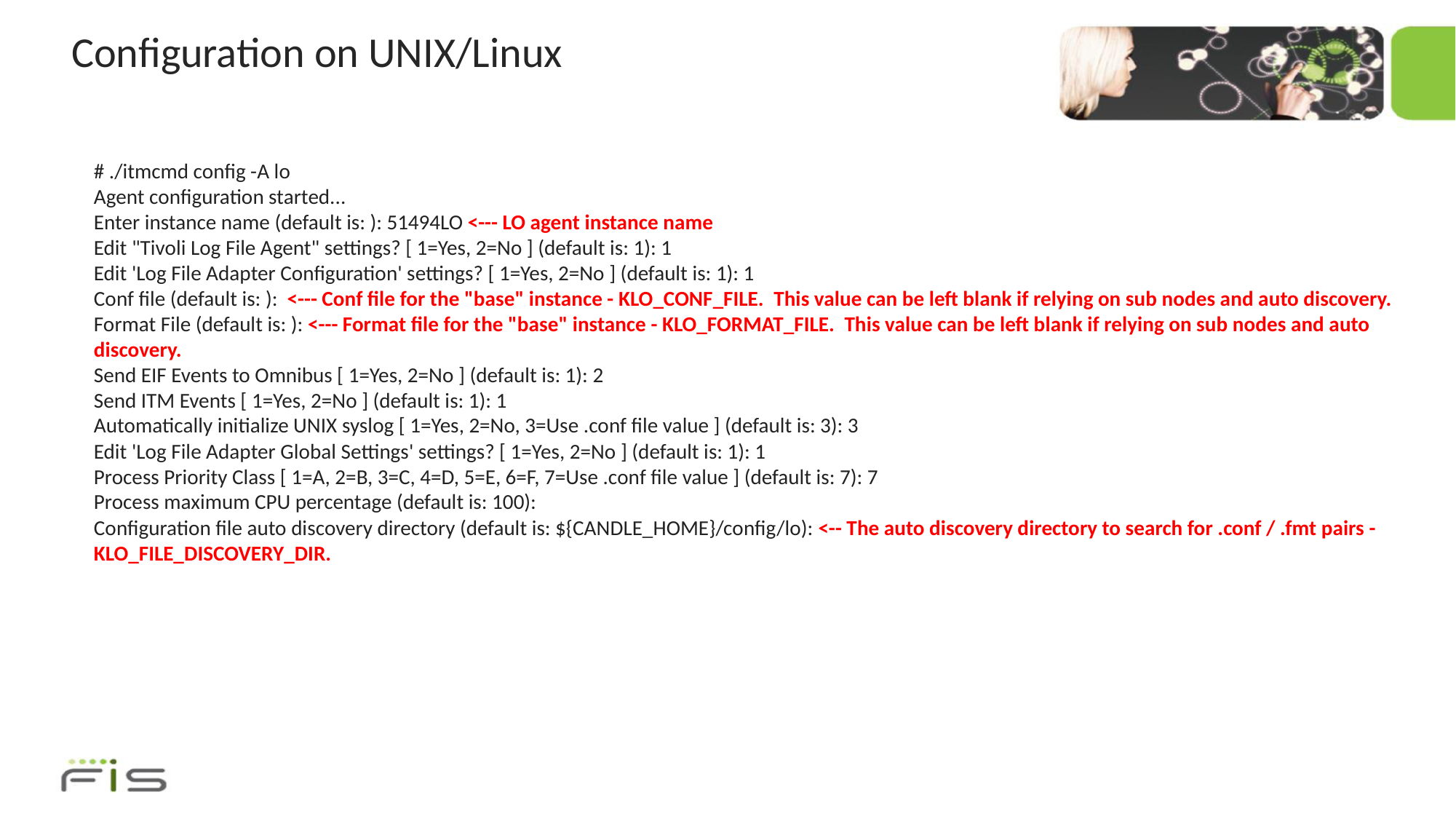

# Configuration on UNIX/Linux
# ./itmcmd config -A lo Agent configuration started... Enter instance name (default is: ): 51494LO <--- LO agent instance name Edit "Tivoli Log File Agent" settings? [ 1=Yes, 2=No ] (default is: 1): 1 Edit 'Log File Adapter Configuration' settings? [ 1=Yes, 2=No ] (default is: 1): 1 Conf file (default is: ):  <--- Conf file for the "base" instance - KLO_CONF_FILE.  This value can be left blank if relying on sub nodes and auto discovery. Format File (default is: ): <--- Format file for the "base" instance - KLO_FORMAT_FILE.  This value can be left blank if relying on sub nodes and auto discovery. Send EIF Events to Omnibus [ 1=Yes, 2=No ] (default is: 1): 2 Send ITM Events [ 1=Yes, 2=No ] (default is: 1): 1 Automatically initialize UNIX syslog [ 1=Yes, 2=No, 3=Use .conf file value ] (default is: 3): 3 Edit 'Log File Adapter Global Settings' settings? [ 1=Yes, 2=No ] (default is: 1): 1 Process Priority Class [ 1=A, 2=B, 3=C, 4=D, 5=E, 6=F, 7=Use .conf file value ] (default is: 7): 7 Process maximum CPU percentage (default is: 100): Configuration file auto discovery directory (default is: ${CANDLE_HOME}/config/lo): <-- The auto discovery directory to search for .conf / .fmt pairs - KLO_FILE_DISCOVERY_DIR.